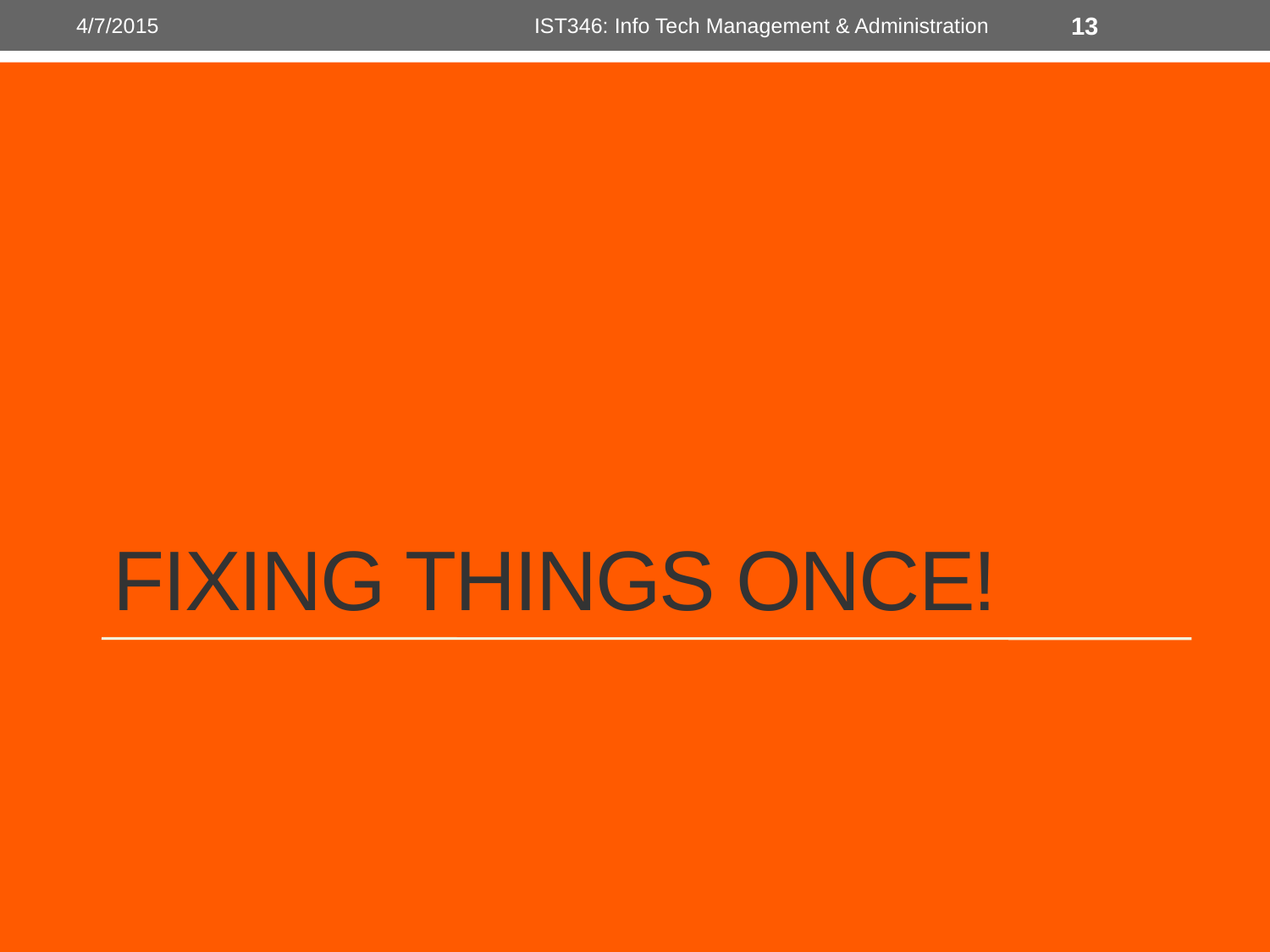

4/7/2015
IST346: Info Tech Management & Administration
13
# Fixing Things Once!